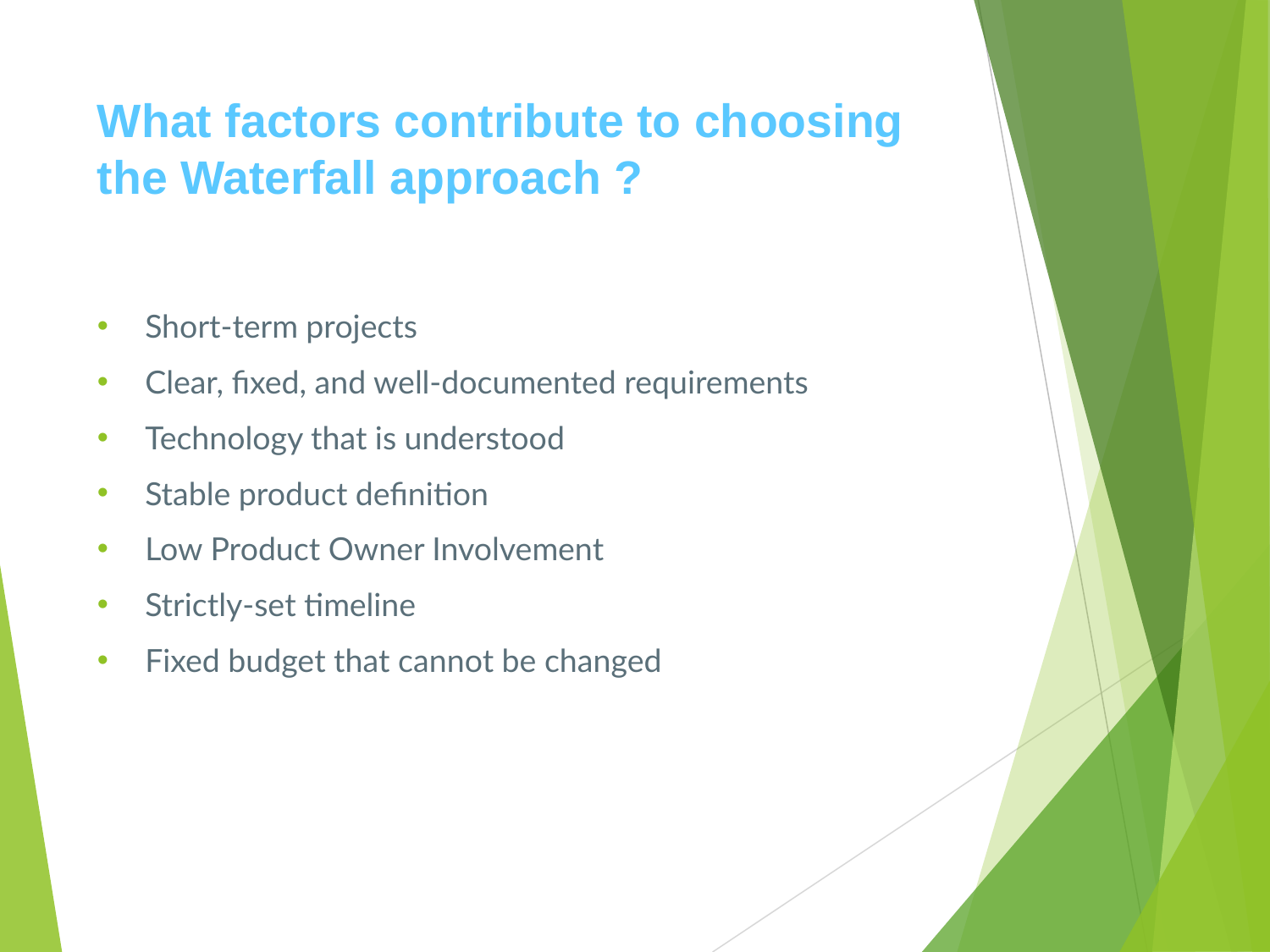

# What factors contribute to choosing the Waterfall approach ?
Short-term projects
Clear, fixed, and well-documented requirements
Technology that is understood
Stable product definition
Low Product Owner Involvement
Strictly-set timeline
Fixed budget that cannot be changed